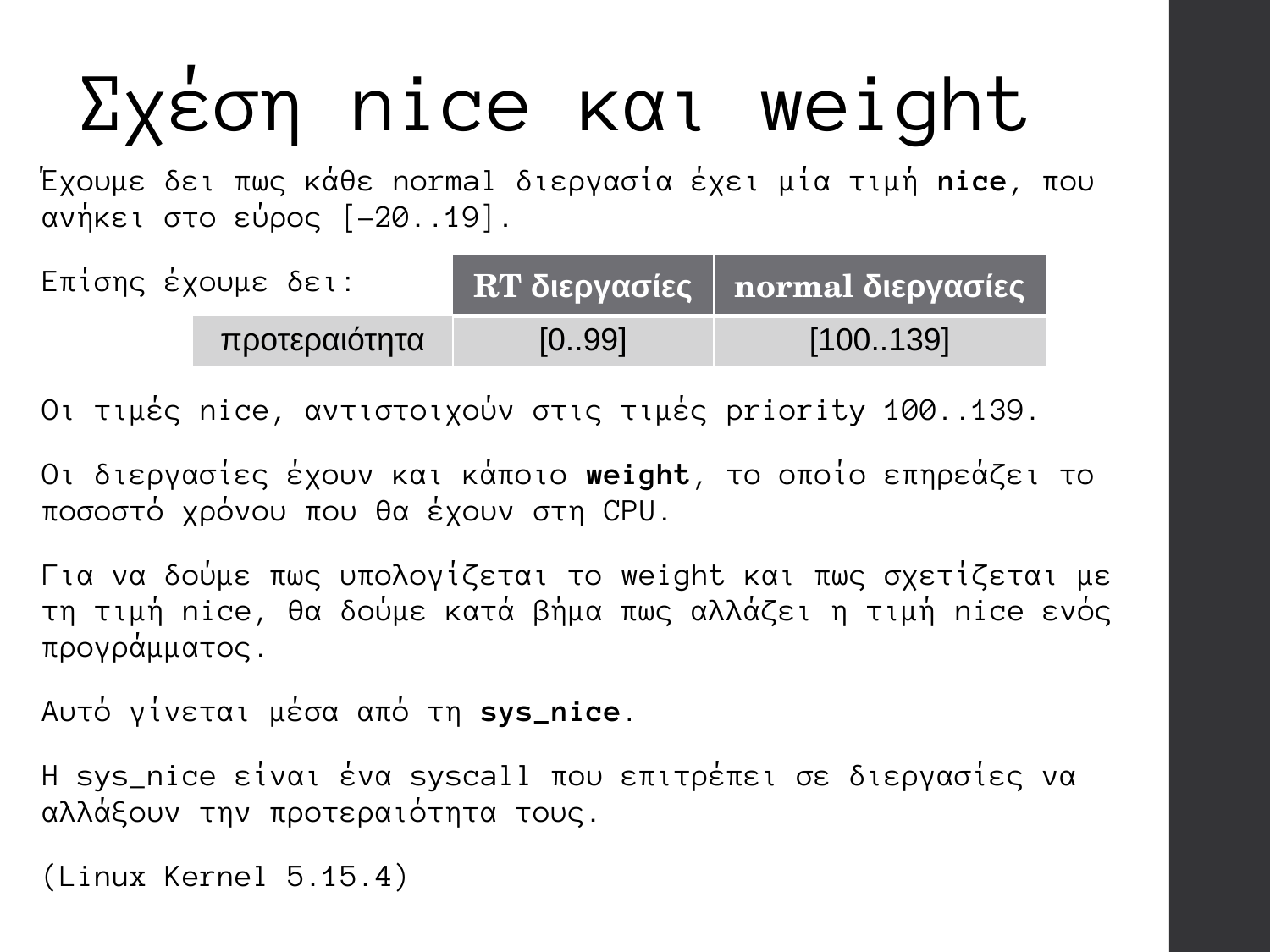

# Σχέση nice και weight
Έχουμε δει πως κάθε normal διεργασία έχει μία τιμή nice, που ανήκει στο εύρος [-20..19].
Επίσης έχουμε δει:

Οι τιμές nice, αντιστοιχούν στις τιμές priority 100..139.
Οι διεργασίες έχουν και κάποιο weight, το οποίο επηρεάζει το ποσοστό χρόνου που θα έχουν στη CPU.
Για να δούμε πως υπολογίζεται το weight και πως σχετίζεται με τη τιμή nice, θα δούμε κατά βήμα πως αλλάζει η τιμή nice ενός προγράμματος.
Αυτό γίνεται μέσα από τη sys_nice.
Η sys_nice είναι ένα syscall που επιτρέπει σε διεργασίες να αλλάξουν την προτεραιότητα τους.
(Linux Kernel 5.15.4)

|  | RT διεργασίες | normal διεργασίες |
| --- | --- | --- |
| προτεραιότητα | [0..99] | [100..139] |